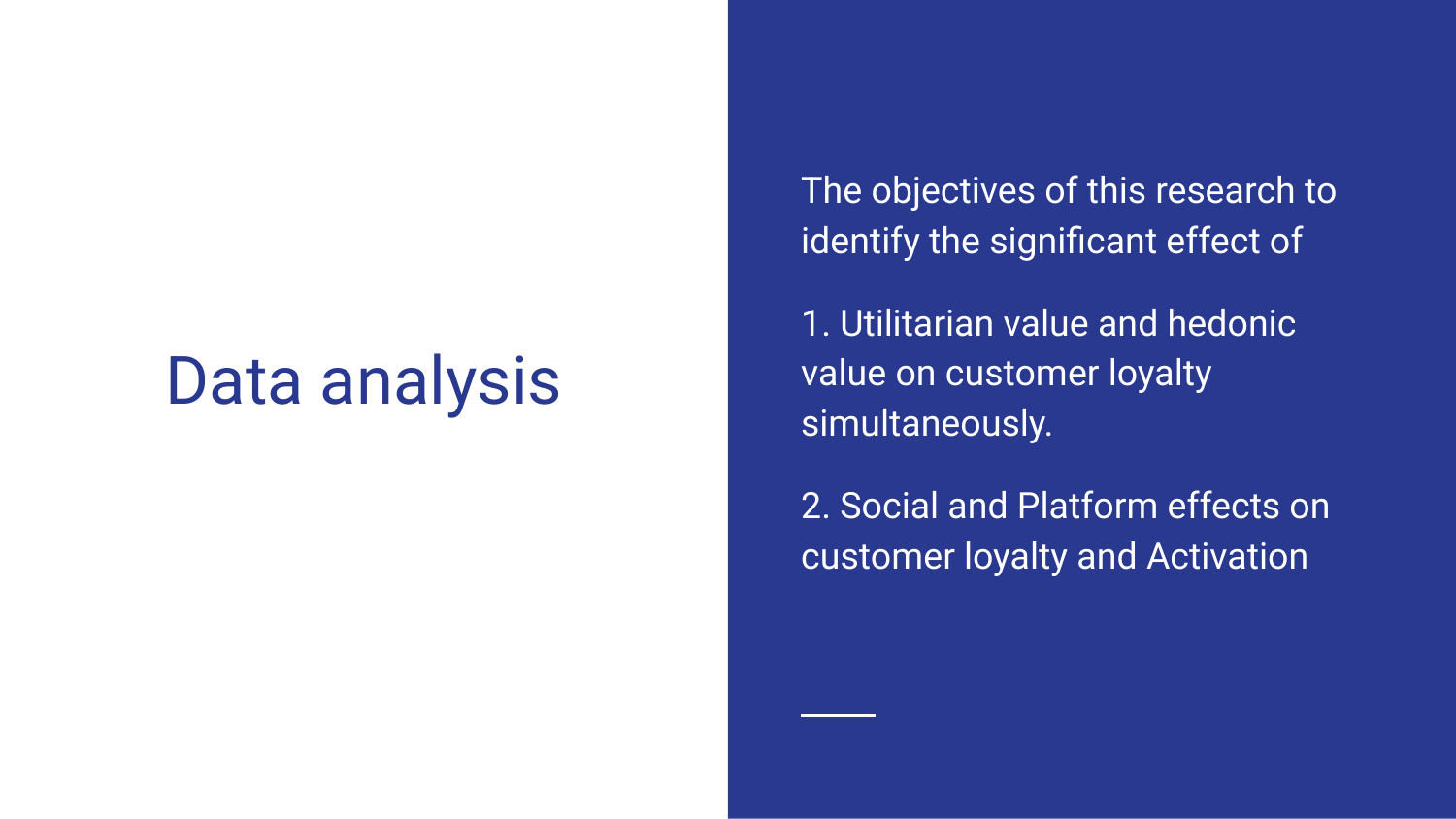

The objectives of this research to identify the significant effect of
1. Utilitarian value and hedonic value on customer loyalty simultaneously.
2. Social and Platform effects on customer loyalty and Activation

# Data analysis